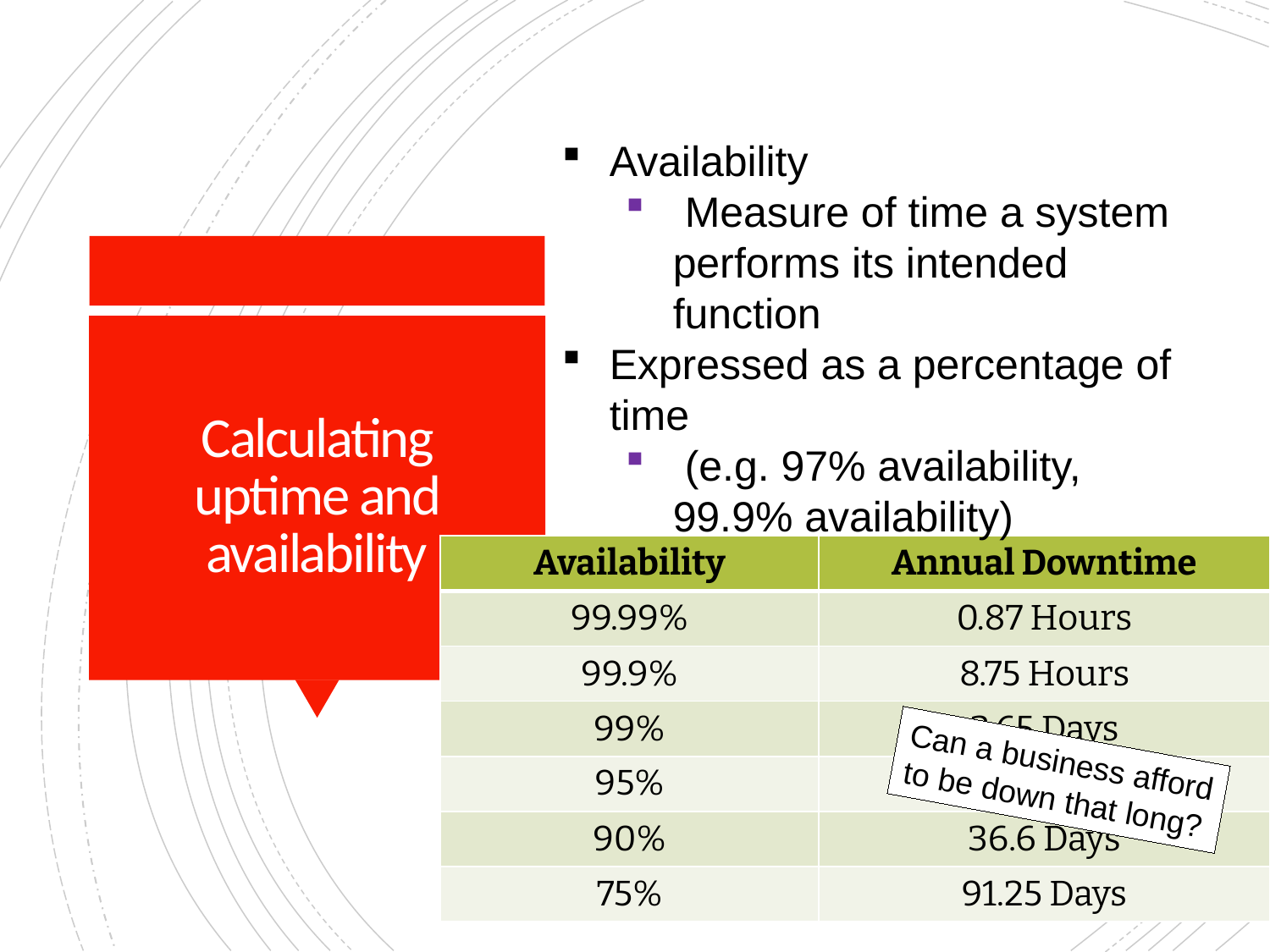

Availability
 Measure of time a system performs its intended function
Expressed as a percentage of time
 (e.g. 97% availability, 99.9% availability)
# Calculating uptime and availability
| Availability | Annual Downtime |
| --- | --- |
| 99.99% | 0.87 Hours |
| 99.9% | 8.75 Hours |
| 99% | 3.65 Days |
| 95% | 18.25 Days |
| 90% | 36.6 Days |
| 75% | 91.25 Days |
Can a business afford
to be down that long?